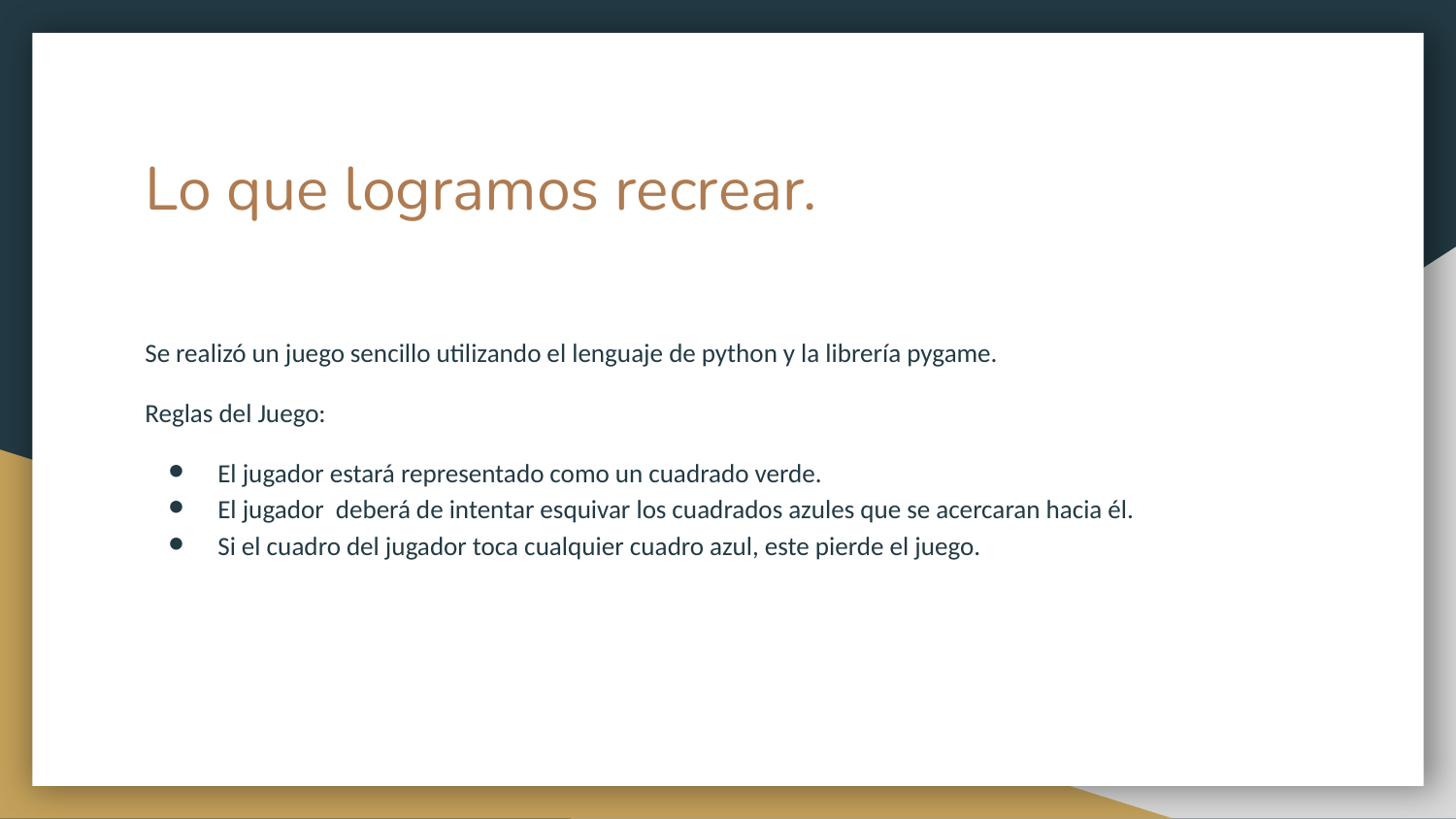

# Lo que logramos recrear.
Se realizó un juego sencillo utilizando el lenguaje de python y la librería pygame.
Reglas del Juego:
El jugador estará representado como un cuadrado verde.
El jugador  deberá de intentar esquivar los cuadrados azules que se acercaran hacia él.
Si el cuadro del jugador toca cualquier cuadro azul, este pierde el juego.